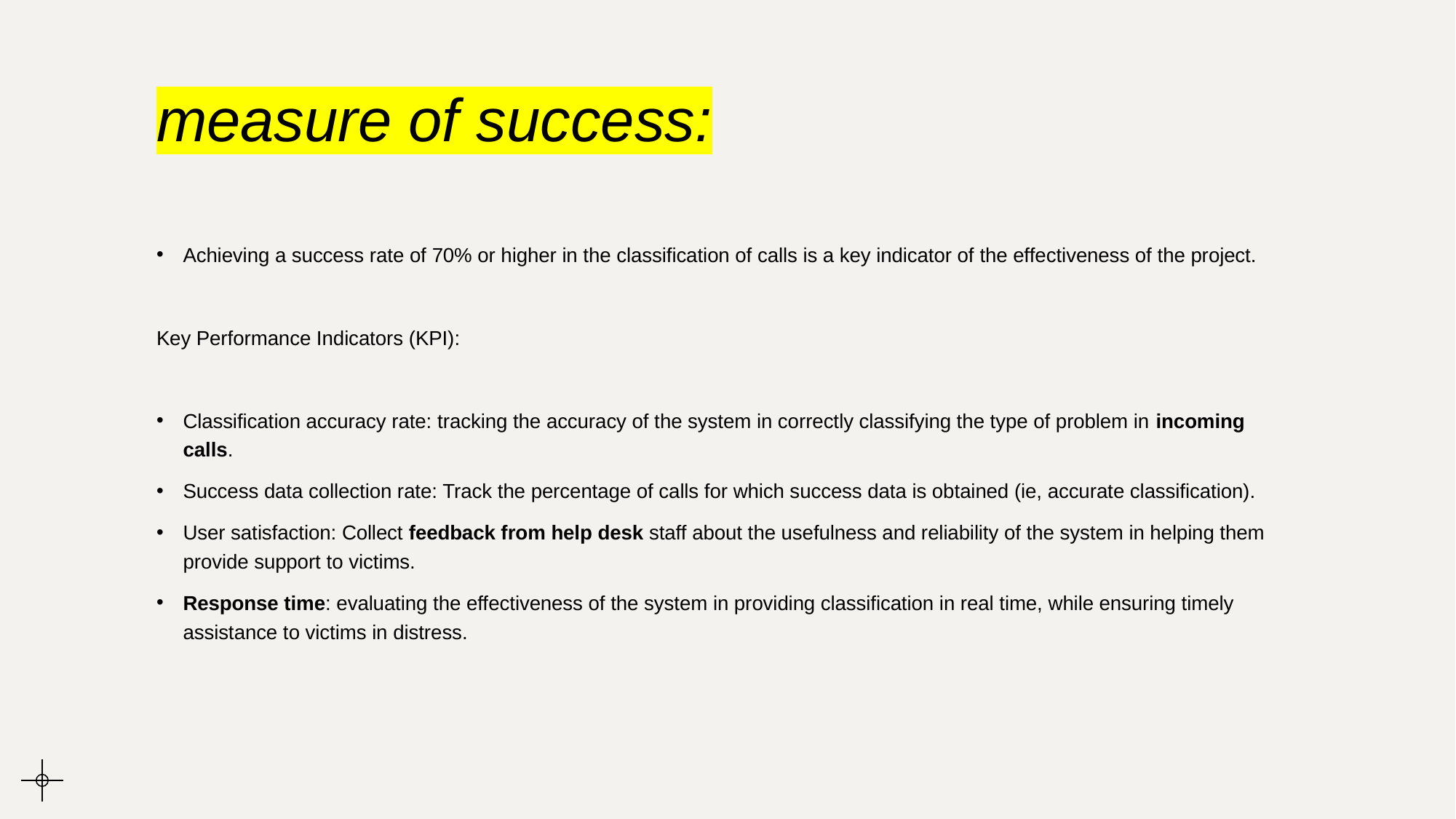

# measure of success:
Achieving a success rate of 70% or higher in the classification of calls is a key indicator of the effectiveness of the project.

Key Performance Indicators (KPI):

Classification accuracy rate: tracking the accuracy of the system in correctly classifying the type of problem in incoming calls.
Success data collection rate: Track the percentage of calls for which success data is obtained (ie, accurate classification).
User satisfaction: Collect feedback from help desk staff about the usefulness and reliability of the system in helping them provide support to victims.
Response time: evaluating the effectiveness of the system in providing classification in real time, while ensuring timely assistance to victims in distress.